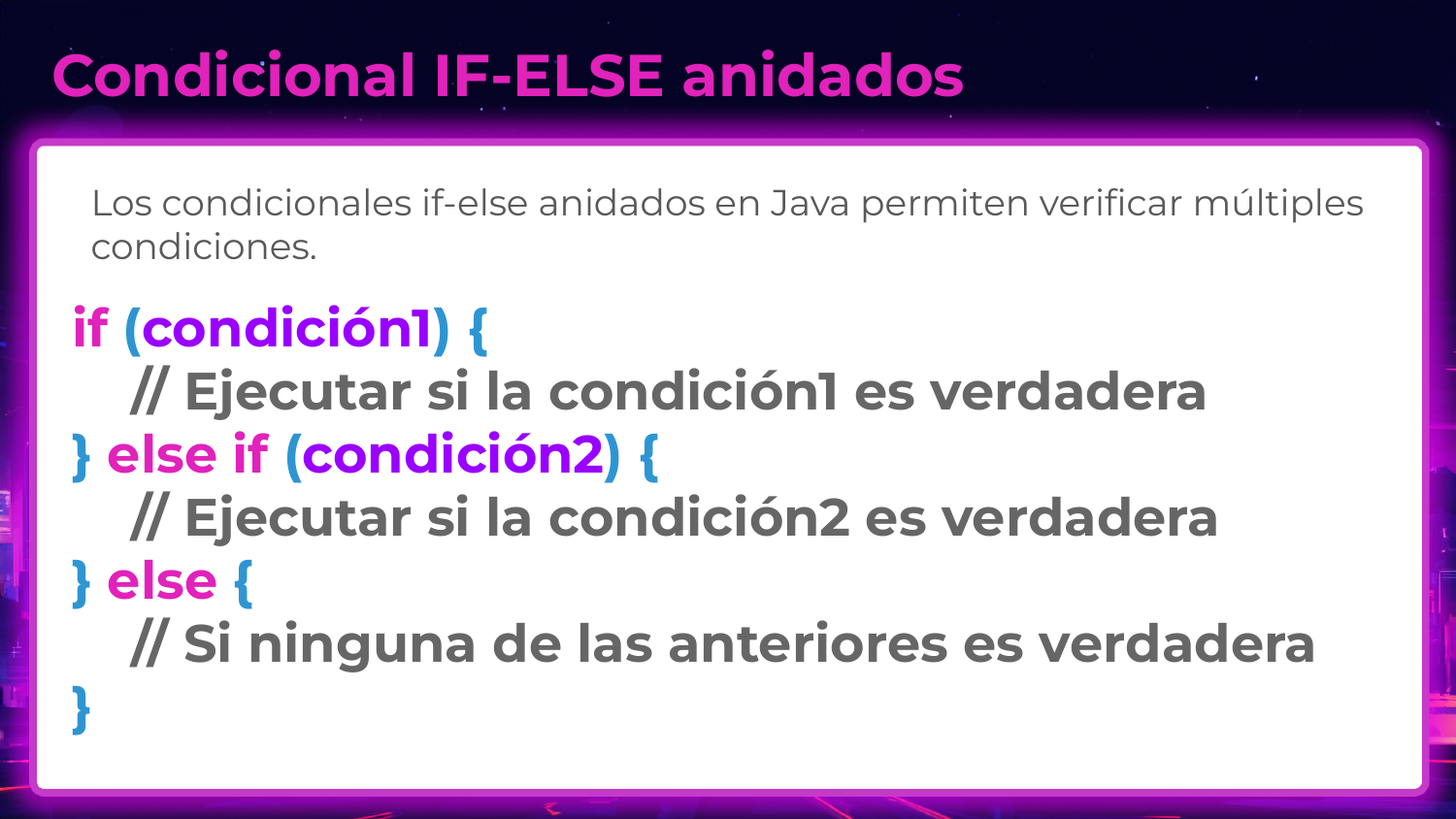

# Condicional IF-ELSE anidados

Los condicionales if-else anidados en Java permiten verificar múltiples condiciones.
if (condición1) {
    // Ejecutar si la condición1 es verdadera
} else if (condición2) {
    // Ejecutar si la condición2 es verdadera
} else {
    // Si ninguna de las anteriores es verdadera
}